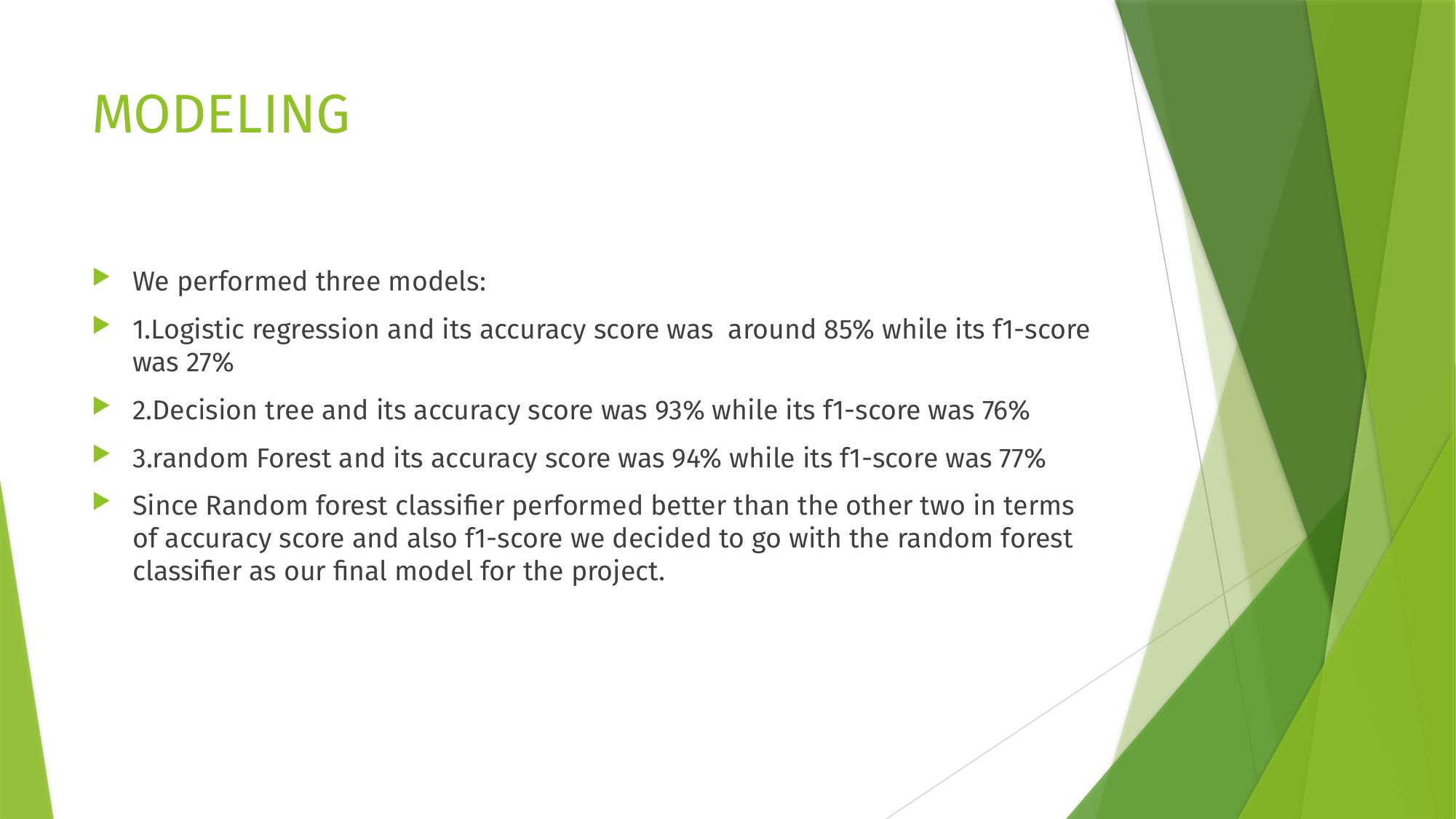

# MODELING
We performed three models:
1.Logistic regression and its accuracy score was  around 85% while its f1-score was 27%
2.Decision tree and its accuracy score was 93% while its f1-score was 76%
3.random Forest and its accuracy score was 94% while its f1-score was 77%
Since Random forest classifier performed better than the other two in terms of accuracy score and also f1-score we decided to go with the random forest classifier as our final model for the project.